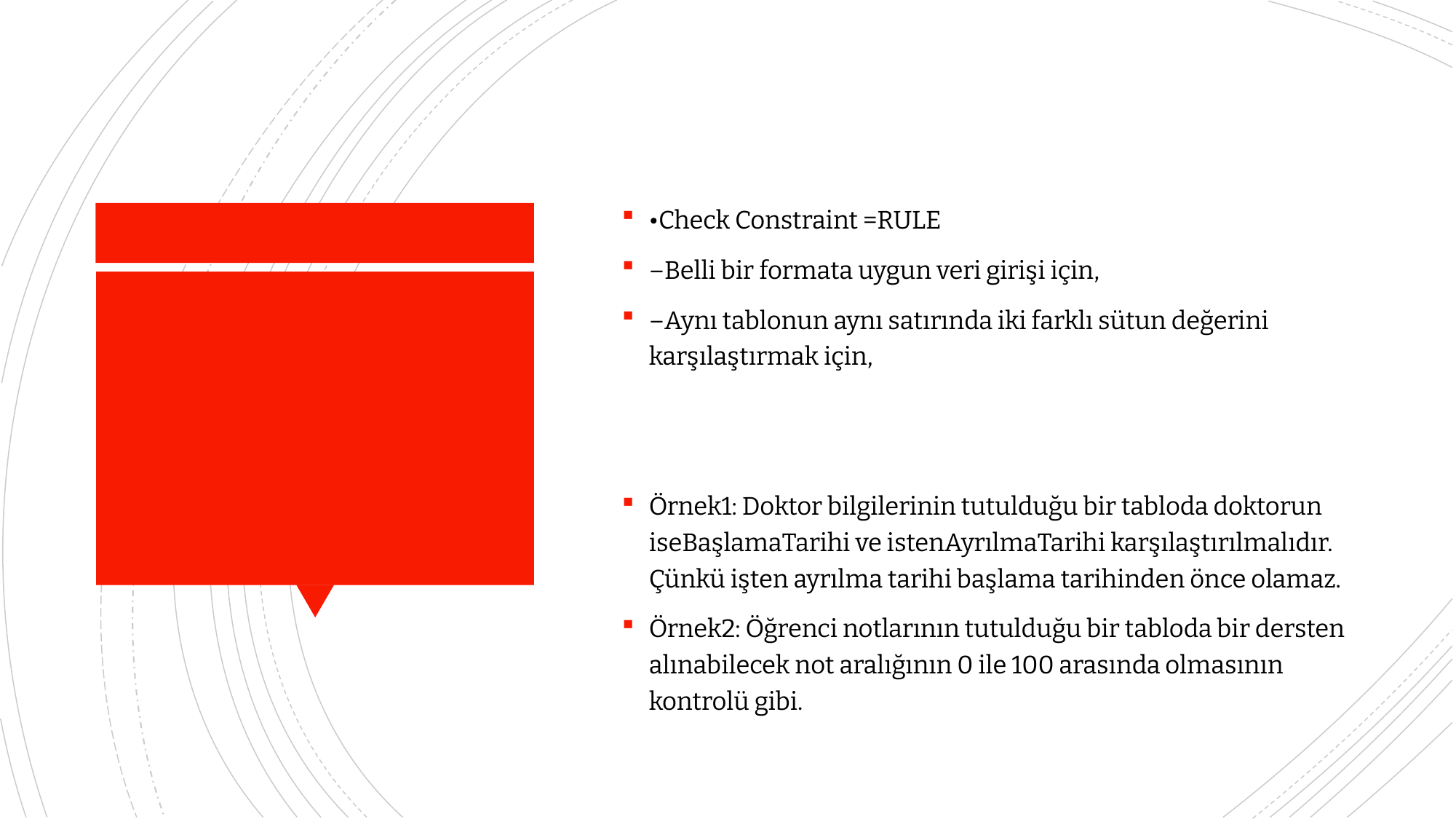

•Check Constraint =RULE
–Belli bir formata uygun veri girişi için,
–Aynı tablonun aynı satırında iki farklı sütun değerini karşılaştırmak için,

Örnek1: Doktor bilgilerinin tutulduğu bir tabloda doktorun iseBaşlamaTarihi ve istenAyrılmaTarihi karşılaştırılmalıdır. Çünkü işten ayrılma tarihi başlama tarihinden önce olamaz.
Örnek2: Öğrenci notlarının tutulduğu bir tabloda bir dersten alınabilecek not aralığının 0 ile 100 arasında olmasının kontrolü gibi.
#